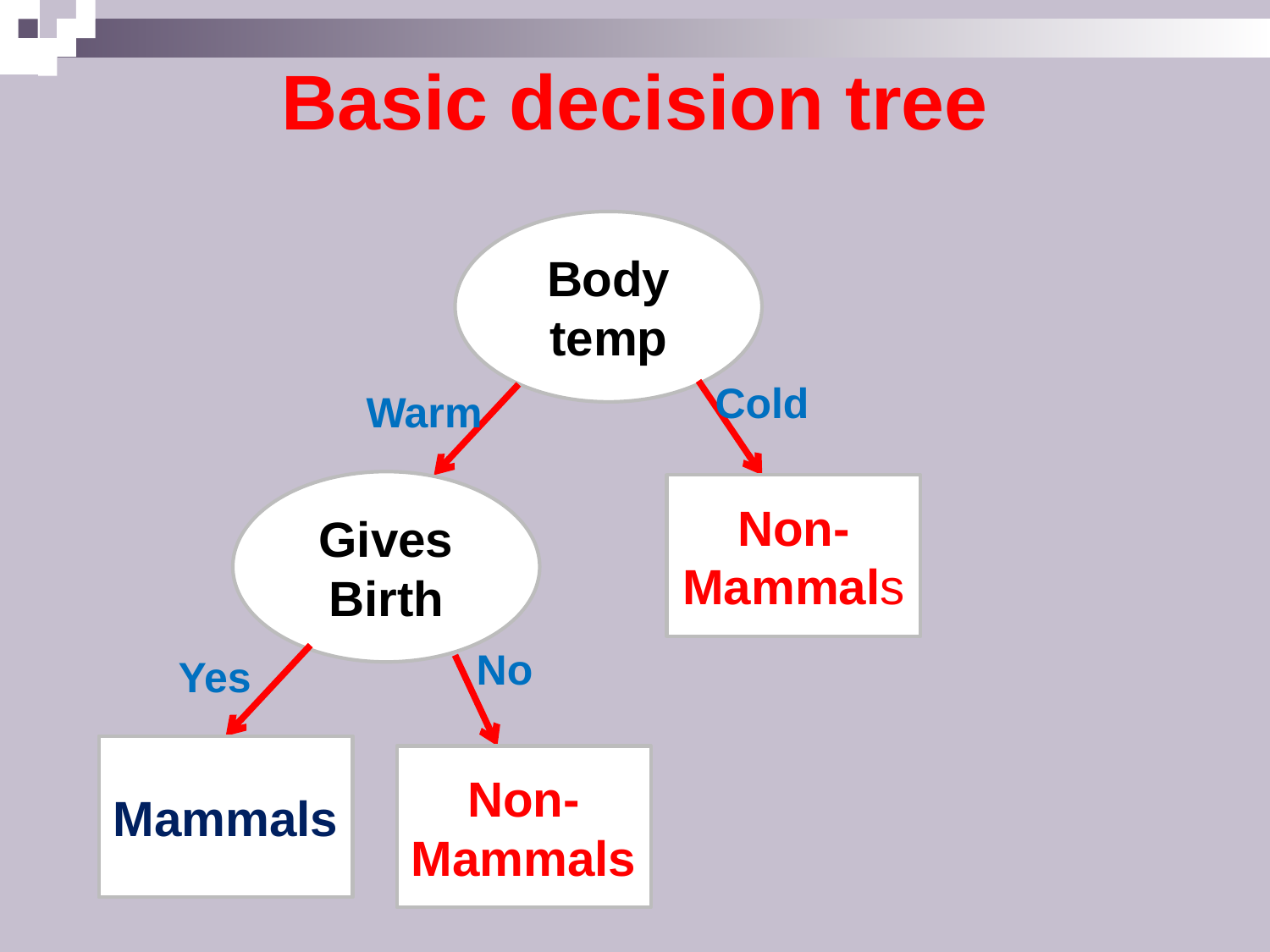

# Basic decision tree
Body temp

Cold
Warm
Gives Birth
Non-
Mammals
No
Yes
Mammals
Non-
Mammals